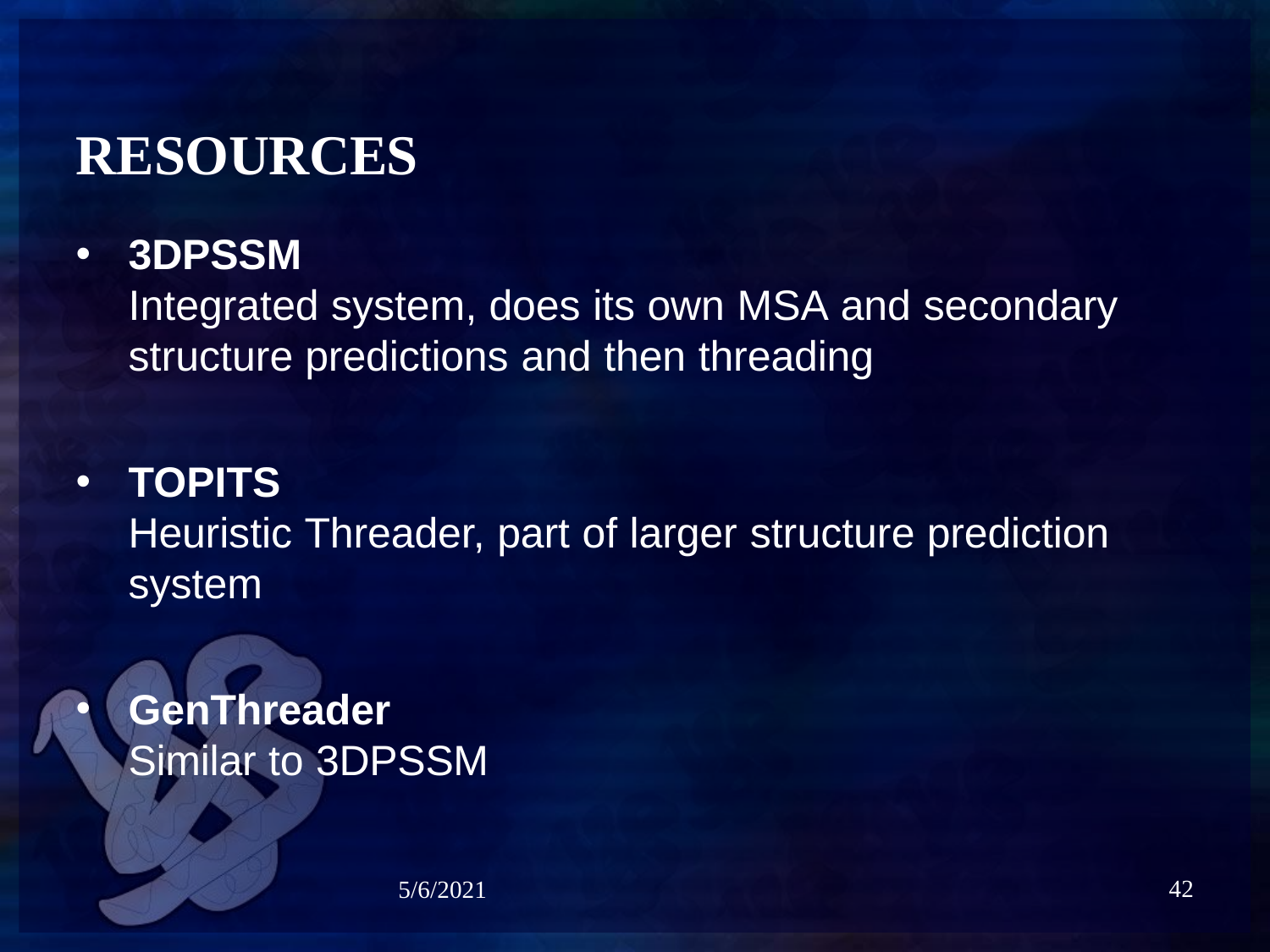

# RESOURCES
3DPSSM
Integrated system, does its own MSA and secondary
structure predictions and then threading

TOPITS
Heuristic Threader, part of larger structure prediction
system

GenThreader
Similar to 3DPSSM
42
5/6/2021